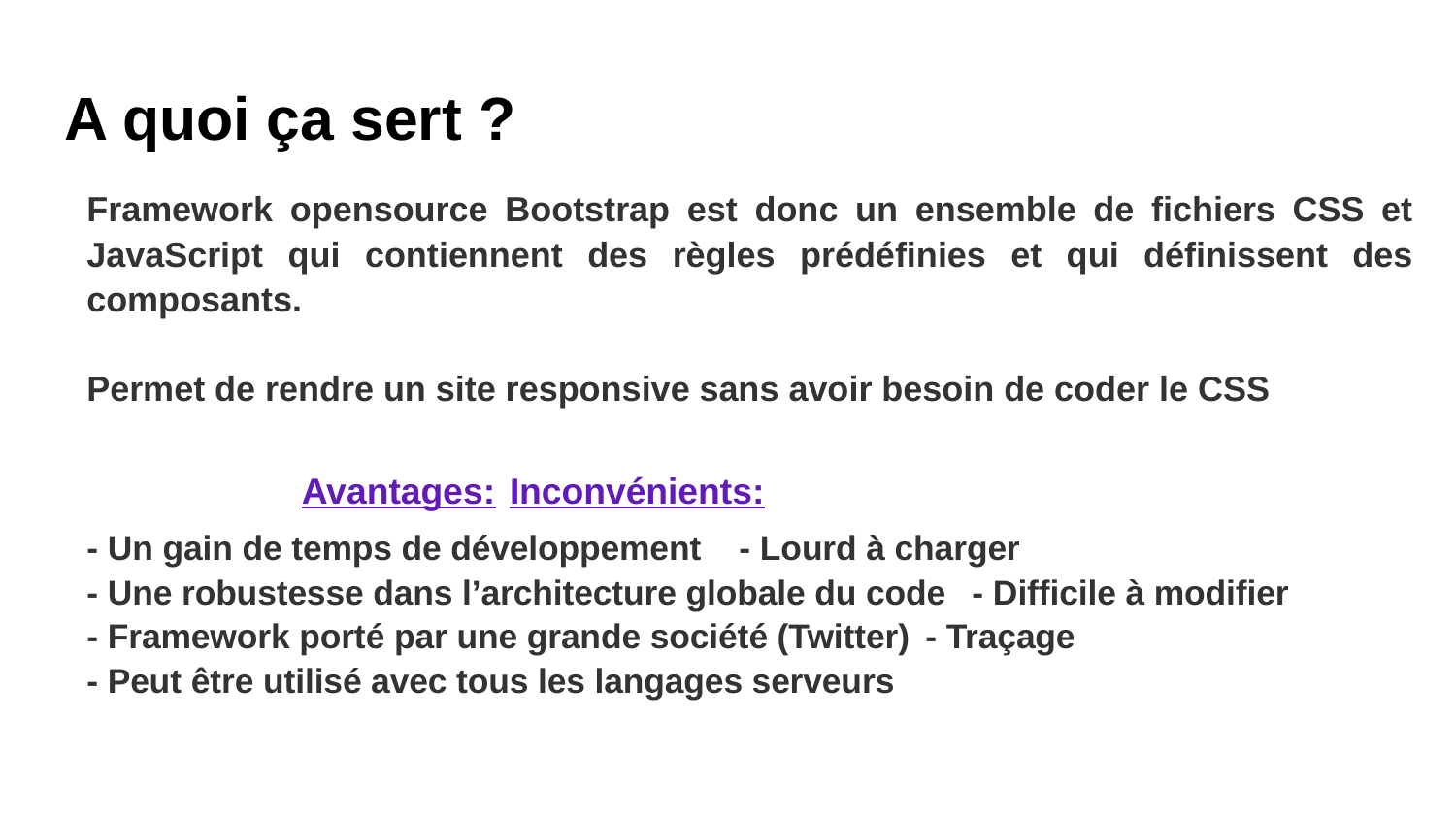

# A quoi ça sert ?
Framework opensource Bootstrap est donc un ensemble de fichiers CSS et JavaScript qui contiennent des règles prédéfinies et qui définissent des composants.

Permet de rendre un site responsive sans avoir besoin de coder le CSS

Avantages:								Inconvénients:
- Un gain de temps de développement 					- Lourd à charger
- Une robustesse dans l’architecture globale du code 	- Difficile à modifier
- Framework porté par une grande société (Twitter)		- Traçage
- Peut être utilisé avec tous les langages serveurs